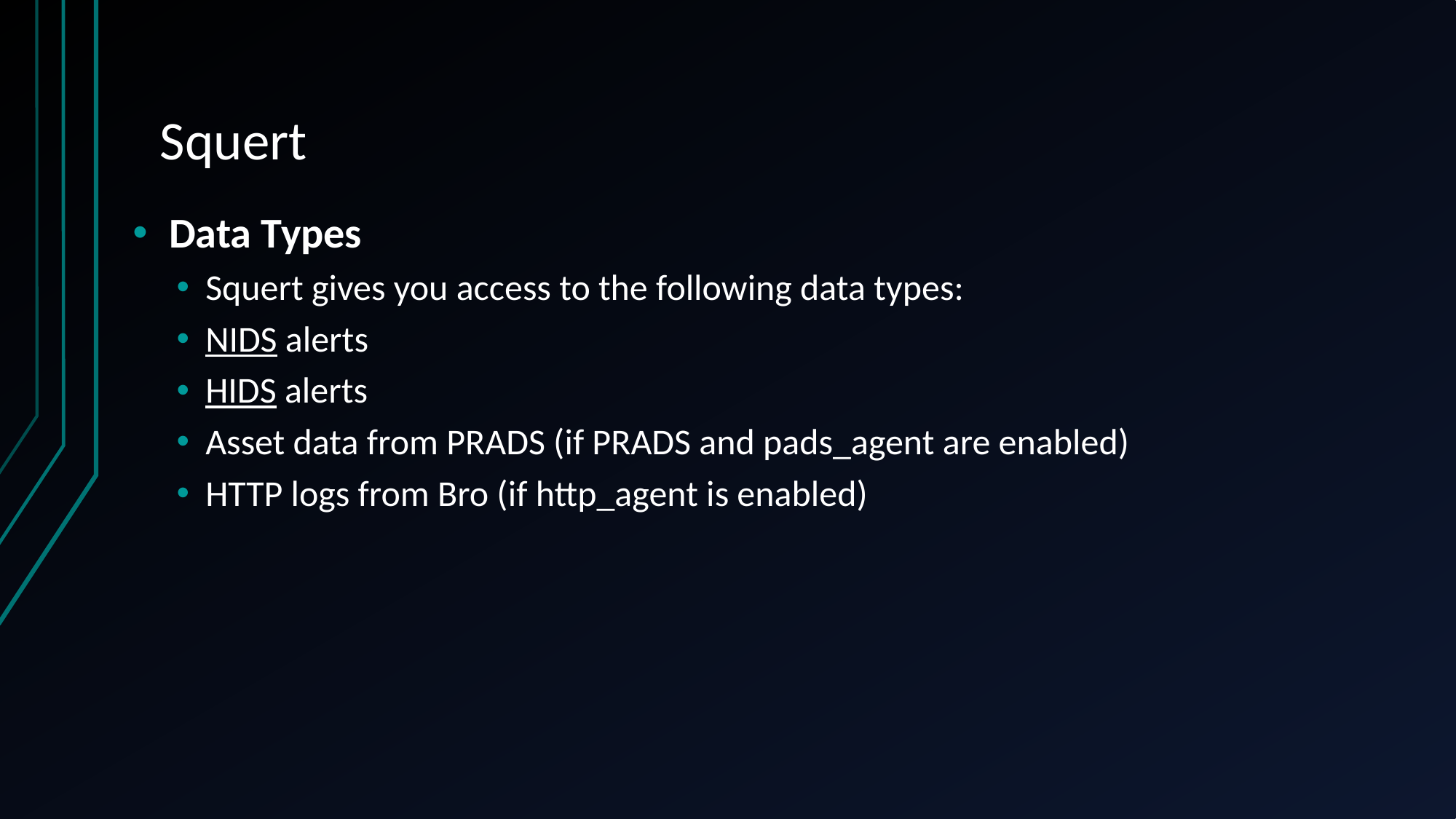

# Squert
Data Types
Squert gives you access to the following data types:
NIDS alerts
HIDS alerts
Asset data from PRADS (if PRADS and pads_agent are enabled)
HTTP logs from Bro (if http_agent is enabled)